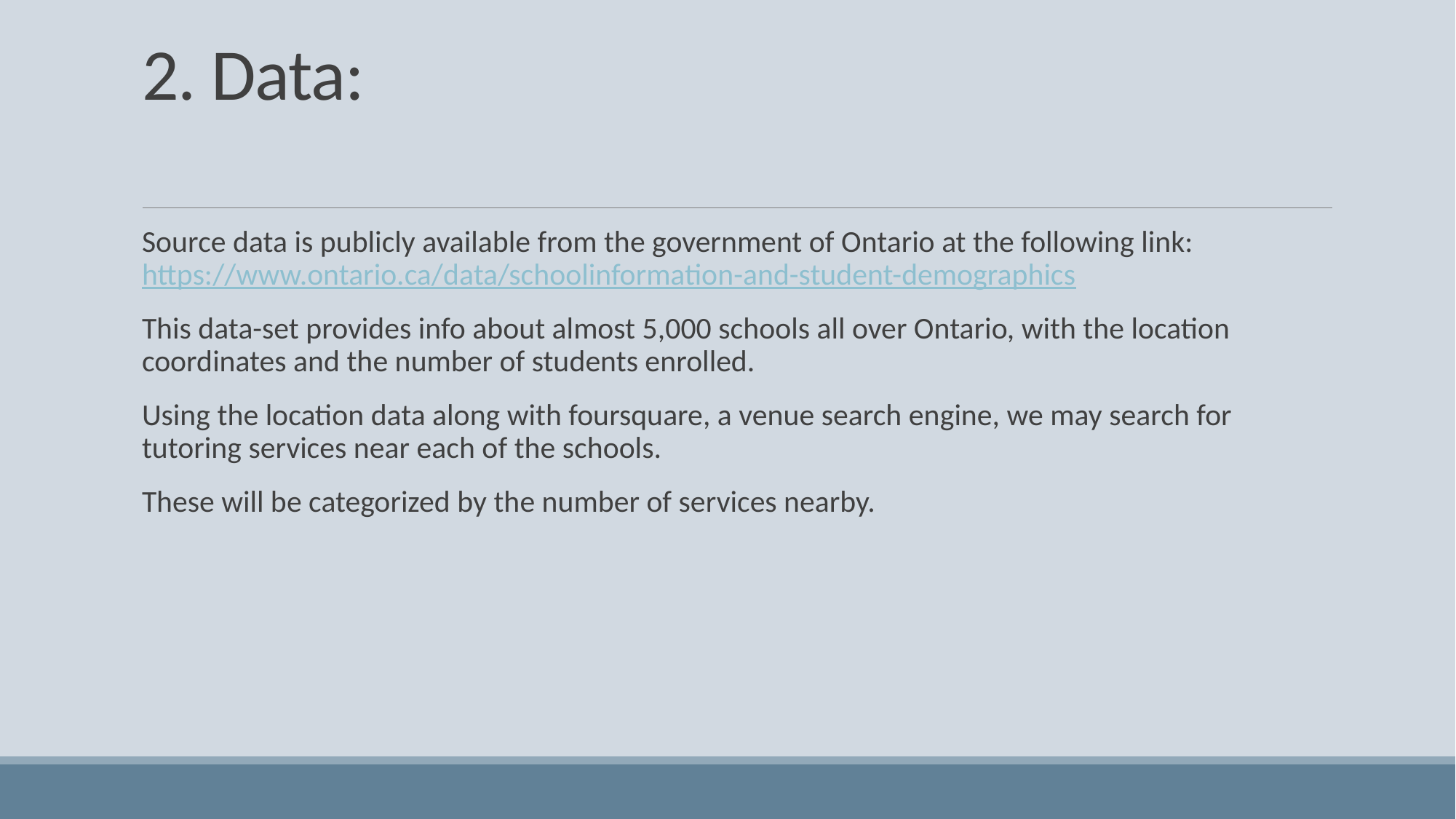

# 2. Data:
Source data is publicly available from the government of Ontario at the following link: https://www.ontario.ca/data/schoolinformation-and-student-demographics
This data-set provides info about almost 5,000 schools all over Ontario, with the location coordinates and the number of students enrolled.
Using the location data along with foursquare, a venue search engine, we may search for tutoring services near each of the schools.
These will be categorized by the number of services nearby.